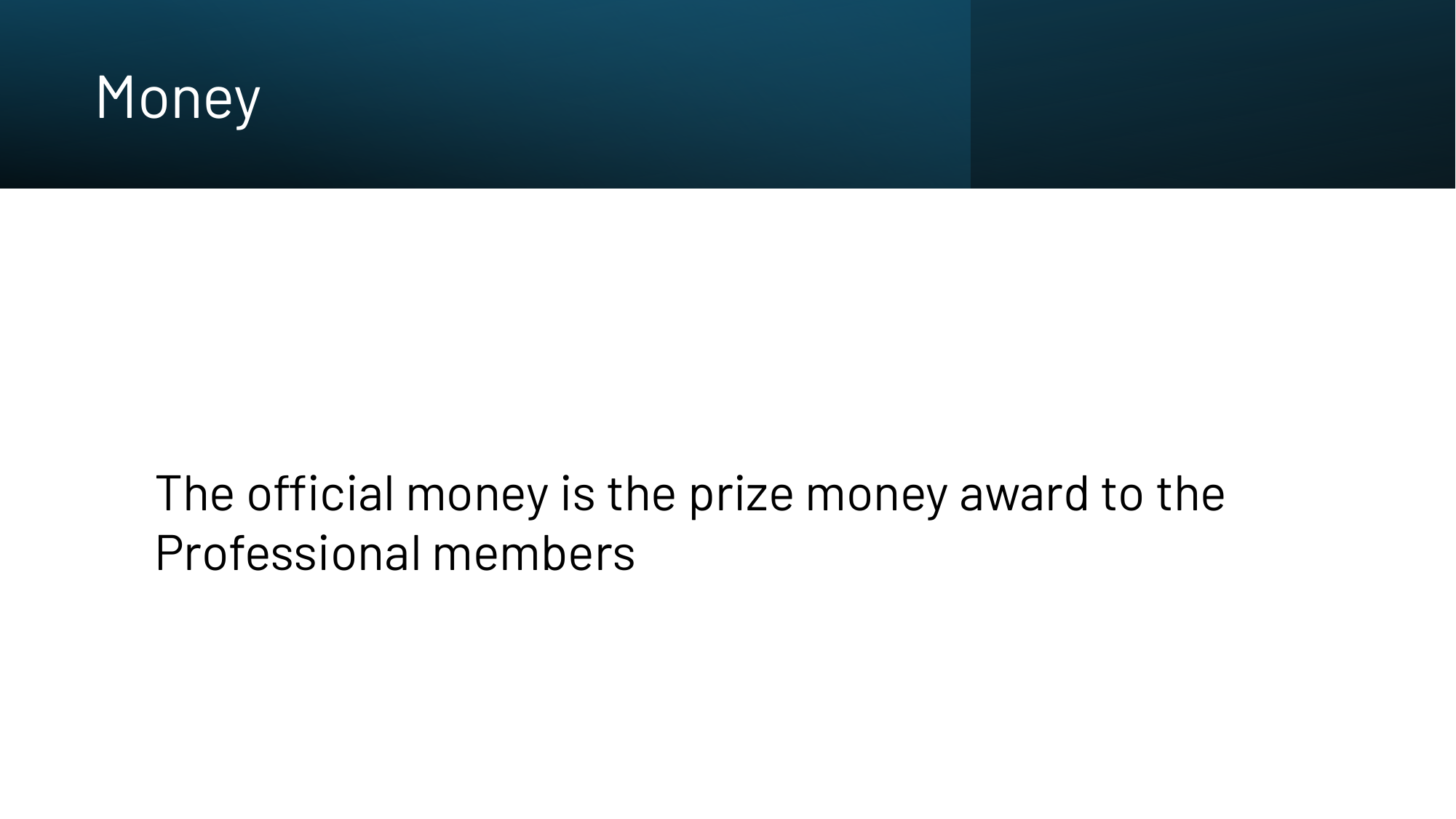

# Money
| The official money is the prize money award to the Professional members |
| --- |